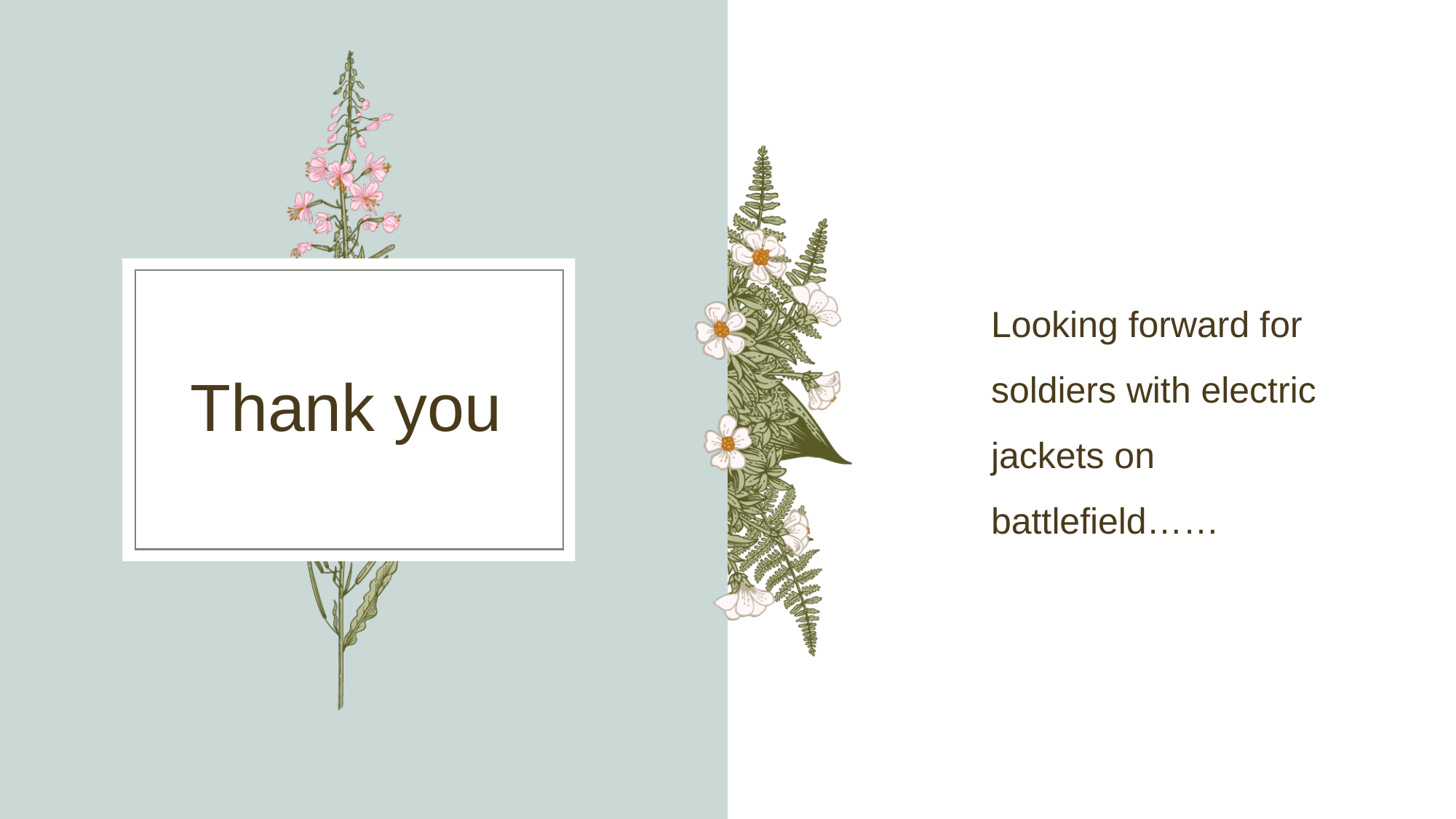

Looking forward for  soldiers with electric jackets on battlefield……
# Thank you